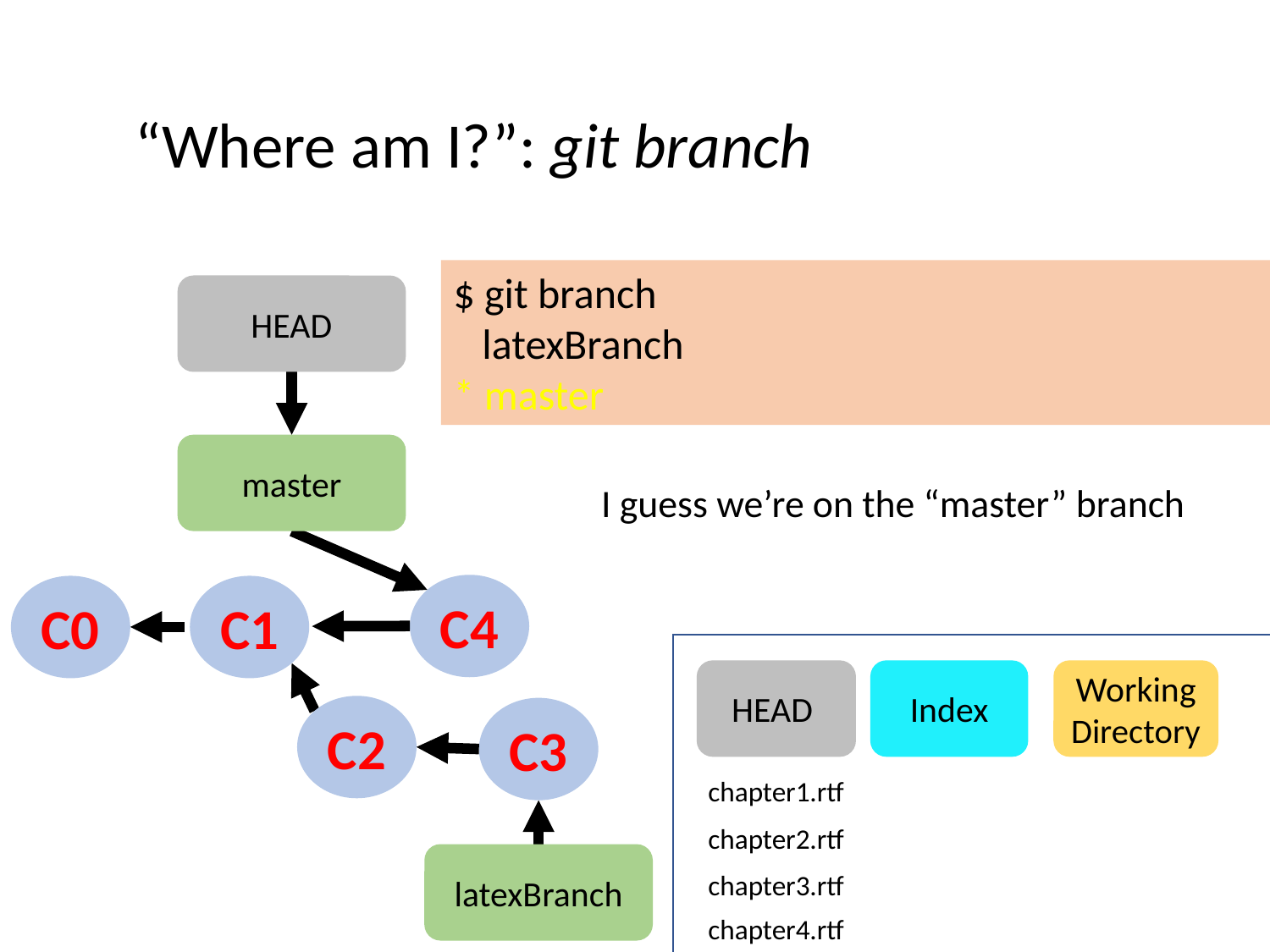

“Where am I?”: git branch
$ git branch
   latexBranch
* master
HEAD
master
I guess we’re on the “master” branch
C4
C0
C1

HEAD
Index
Working Directory
C2
C3
chapter1.rtf
chapter2.rtf
latexBranch
chapter3.rtf
chapter4.rtf